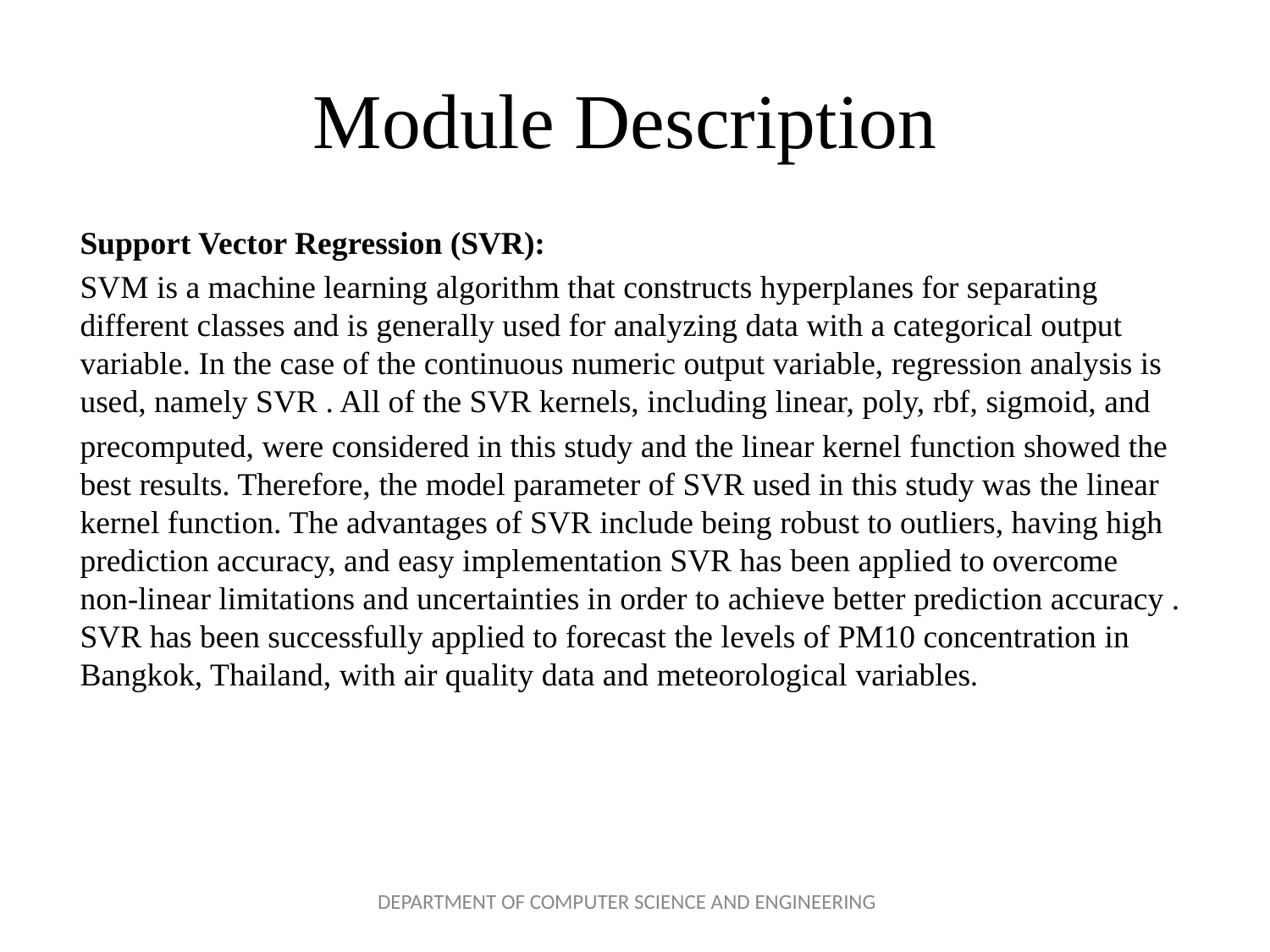

# Module Description
Support Vector Regression (SVR):
SVM is a machine learning algorithm that constructs hyperplanes for separating different classes and is generally used for analyzing data with a categorical output variable. In the case of the continuous numeric output variable, regression analysis is used, namely SVR . All of the SVR kernels, including linear, poly, rbf, sigmoid, and
precomputed, were considered in this study and the linear kernel function showed the best results. Therefore, the model parameter of SVR used in this study was the linear kernel function. The advantages of SVR include being robust to outliers, having high prediction accuracy, and easy implementation SVR has been applied to overcome non-linear limitations and uncertainties in order to achieve better prediction accuracy . SVR has been successfully applied to forecast the levels of PM10 concentration in Bangkok, Thailand, with air quality data and meteorological variables.
DEPARTMENT OF COMPUTER SCIENCE AND ENGINEERING